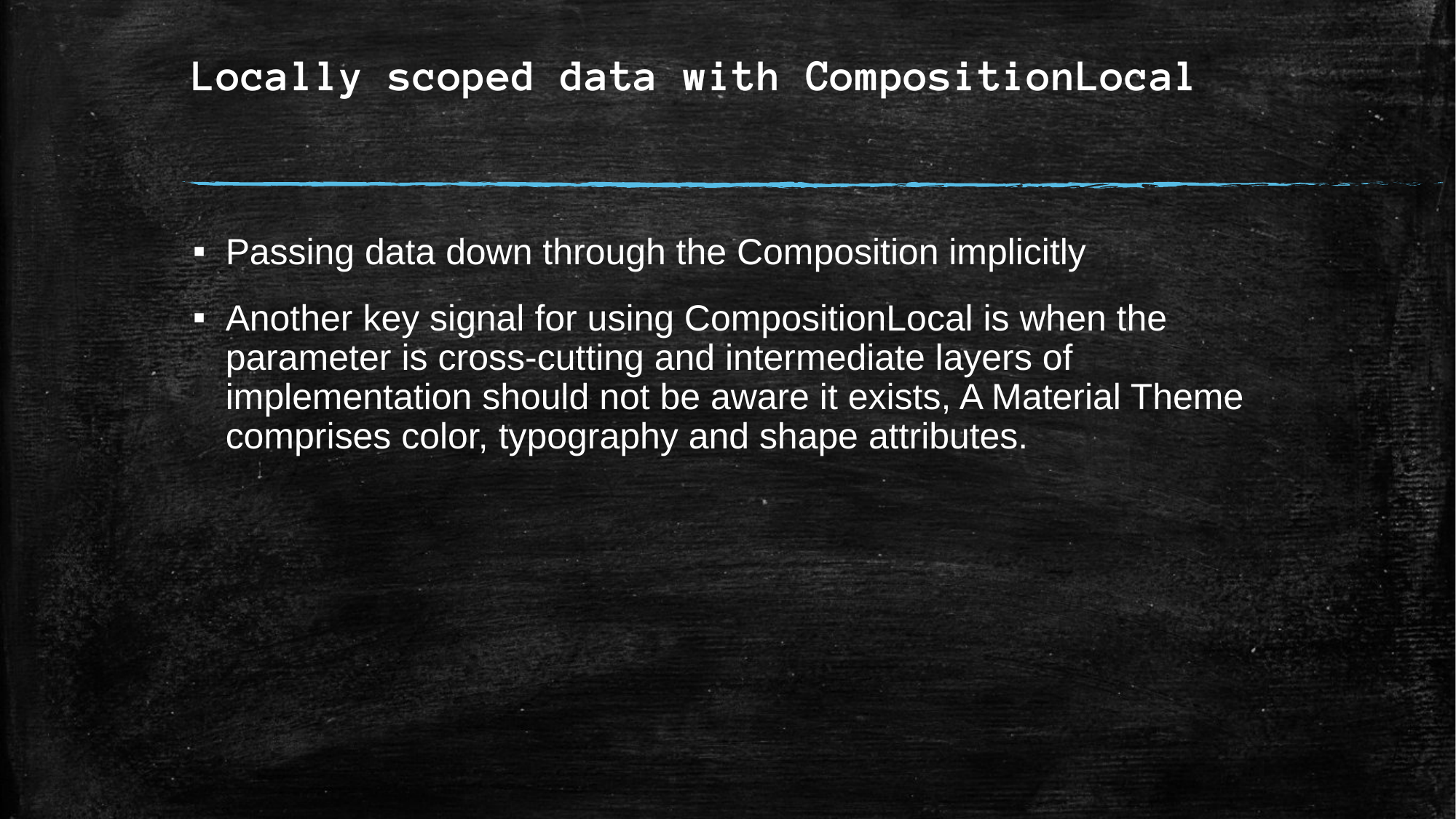

# Locally scoped data with CompositionLocal
Passing data down through the Composition implicitly
Another key signal for using CompositionLocal is when the parameter is cross-cutting and intermediate layers of implementation should not be aware it exists, A Material Theme comprises color, typography and shape attributes.